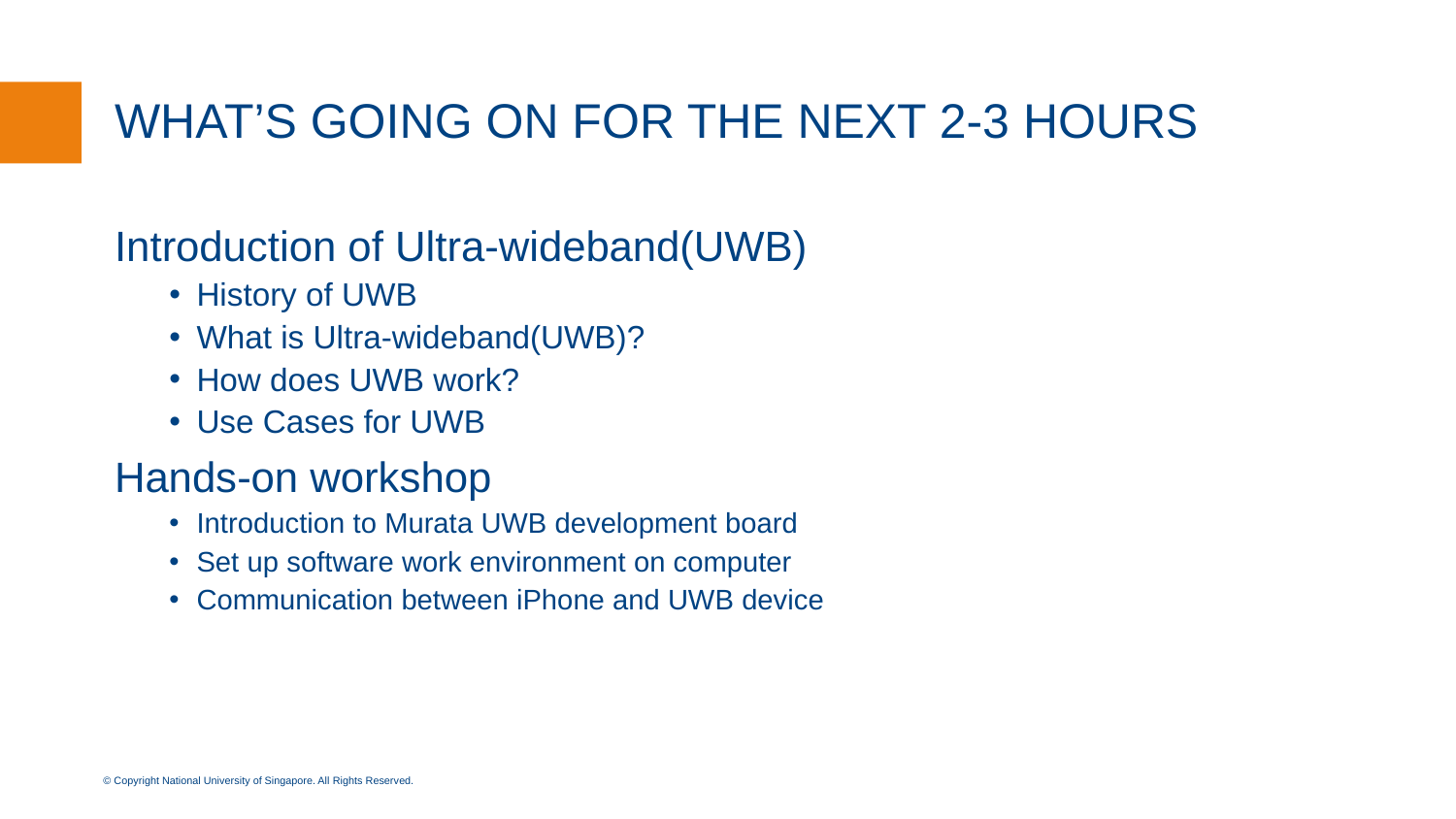

# WHAT’S GOING ON FOR THE NEXT 2-3 HOURS
Introduction of Ultra-wideband(UWB)
History of UWB
What is Ultra-wideband(UWB)?
How does UWB work?
Use Cases for UWB
Hands-on workshop
Introduction to Murata UWB development board
Set up software work environment on computer
Communication between iPhone and UWB device